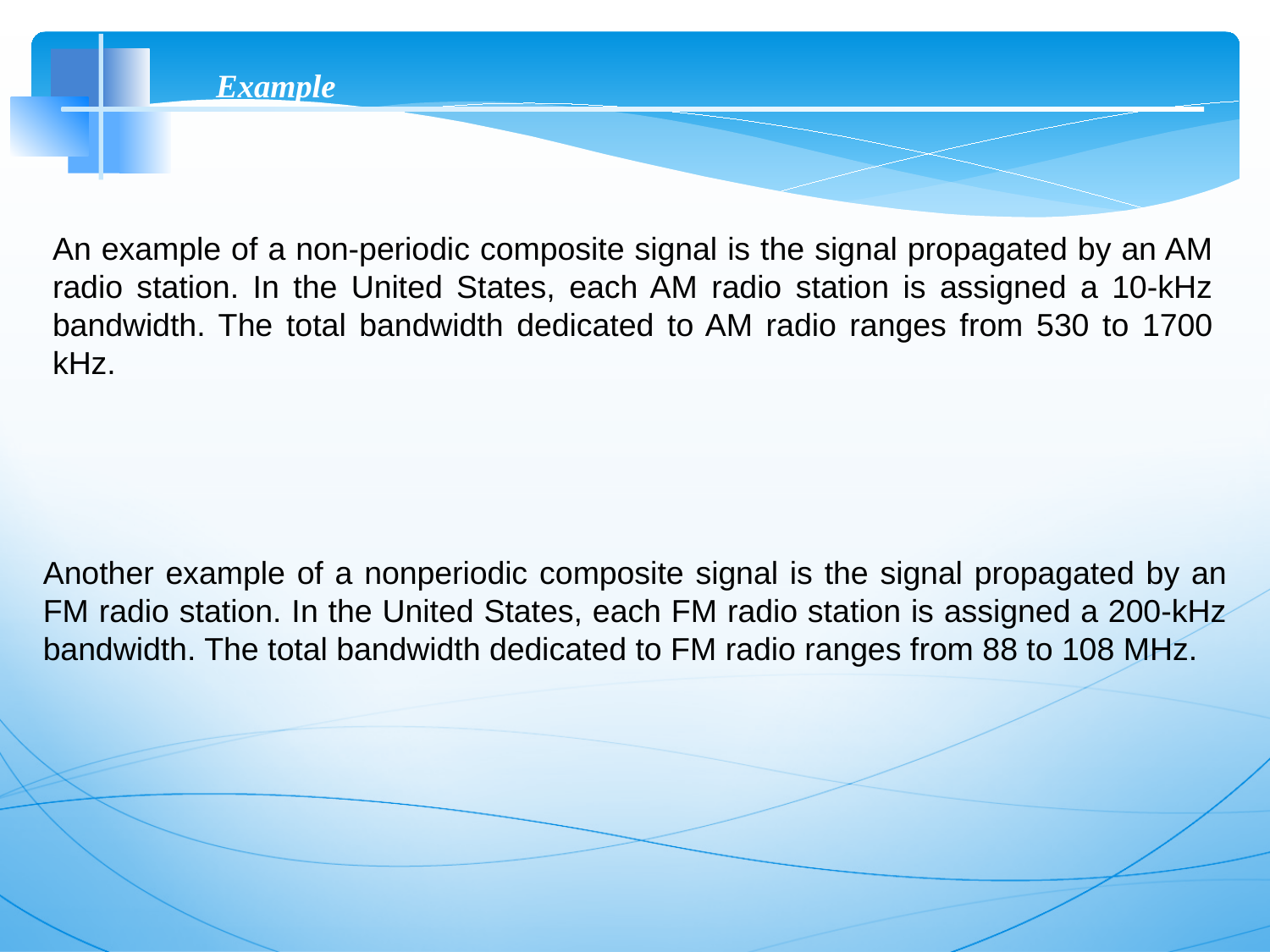

Example

An example of a non-periodic composite signal is the signal propagated by an AM radio station. In the United States, each AM radio station is assigned a 10-kHz bandwidth. The total bandwidth dedicated to AM radio ranges from 530 to 1700 kHz.
Another example of a nonperiodic composite signal is the signal propagated by an FM radio station. In the United States, each FM radio station is assigned a 200-kHz bandwidth. The total bandwidth dedicated to FM radio ranges from 88 to 108 MHz.